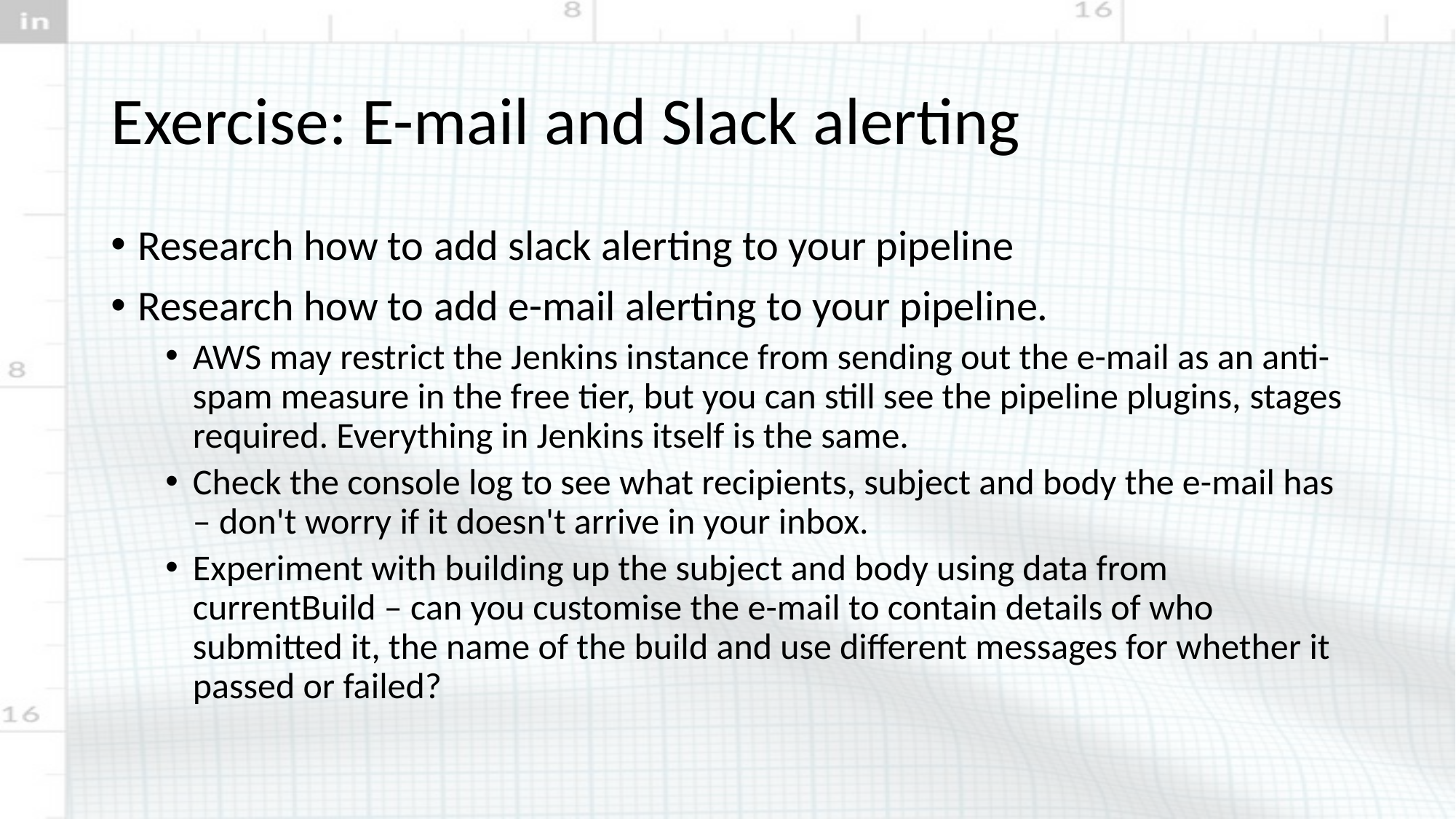

# Exercise: E-mail and Slack alerting
Research how to add slack alerting to your pipeline
Research how to add e-mail alerting to your pipeline.
AWS may restrict the Jenkins instance from sending out the e-mail as an anti-spam measure in the free tier, but you can still see the pipeline plugins, stages required. Everything in Jenkins itself is the same.
Check the console log to see what recipients, subject and body the e-mail has – don't worry if it doesn't arrive in your inbox.
Experiment with building up the subject and body using data from currentBuild – can you customise the e-mail to contain details of who submitted it, the name of the build and use different messages for whether it passed or failed?